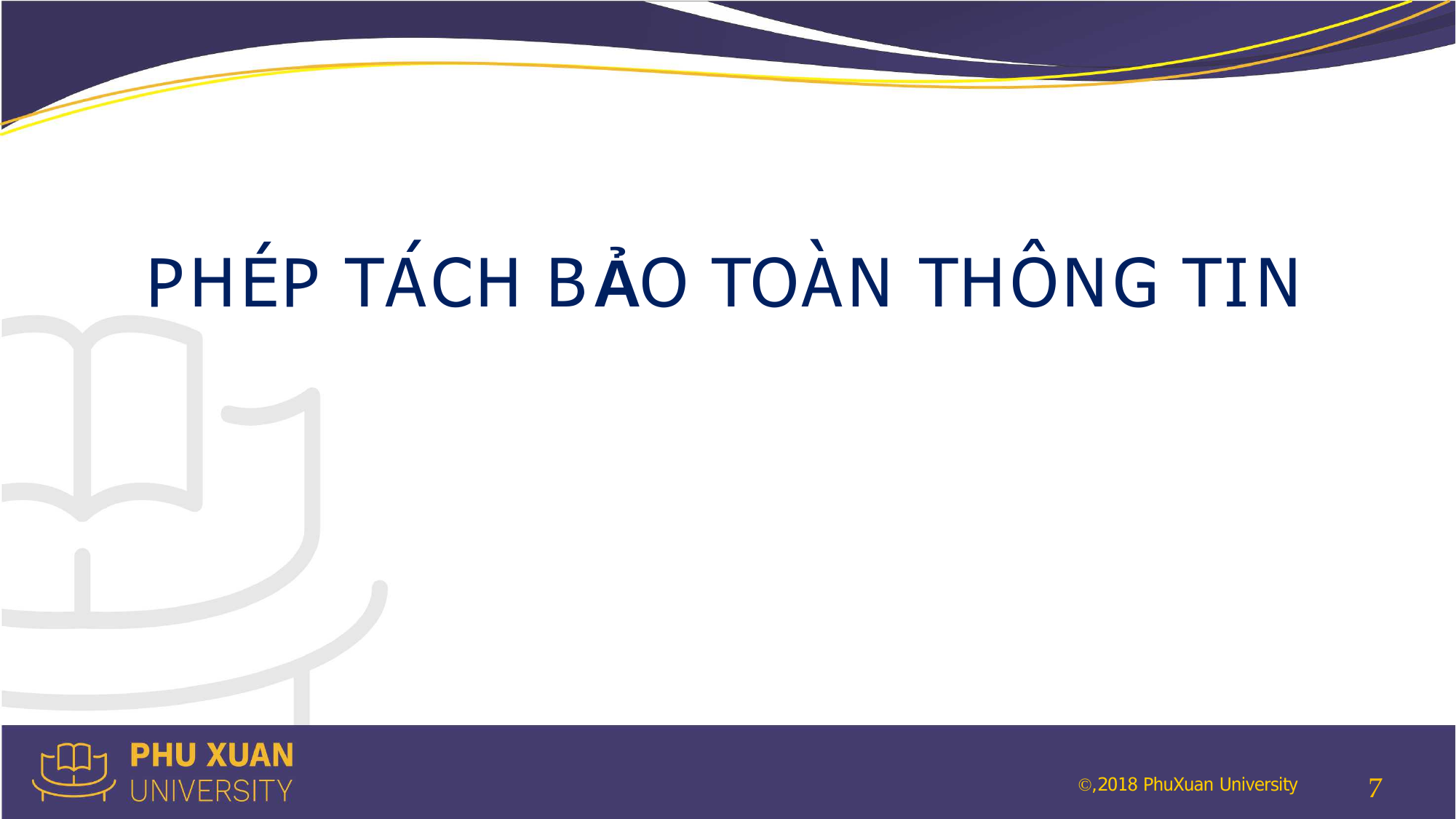

PHÉP TÁCH BẢO TOÀN THÔNG TIN
7